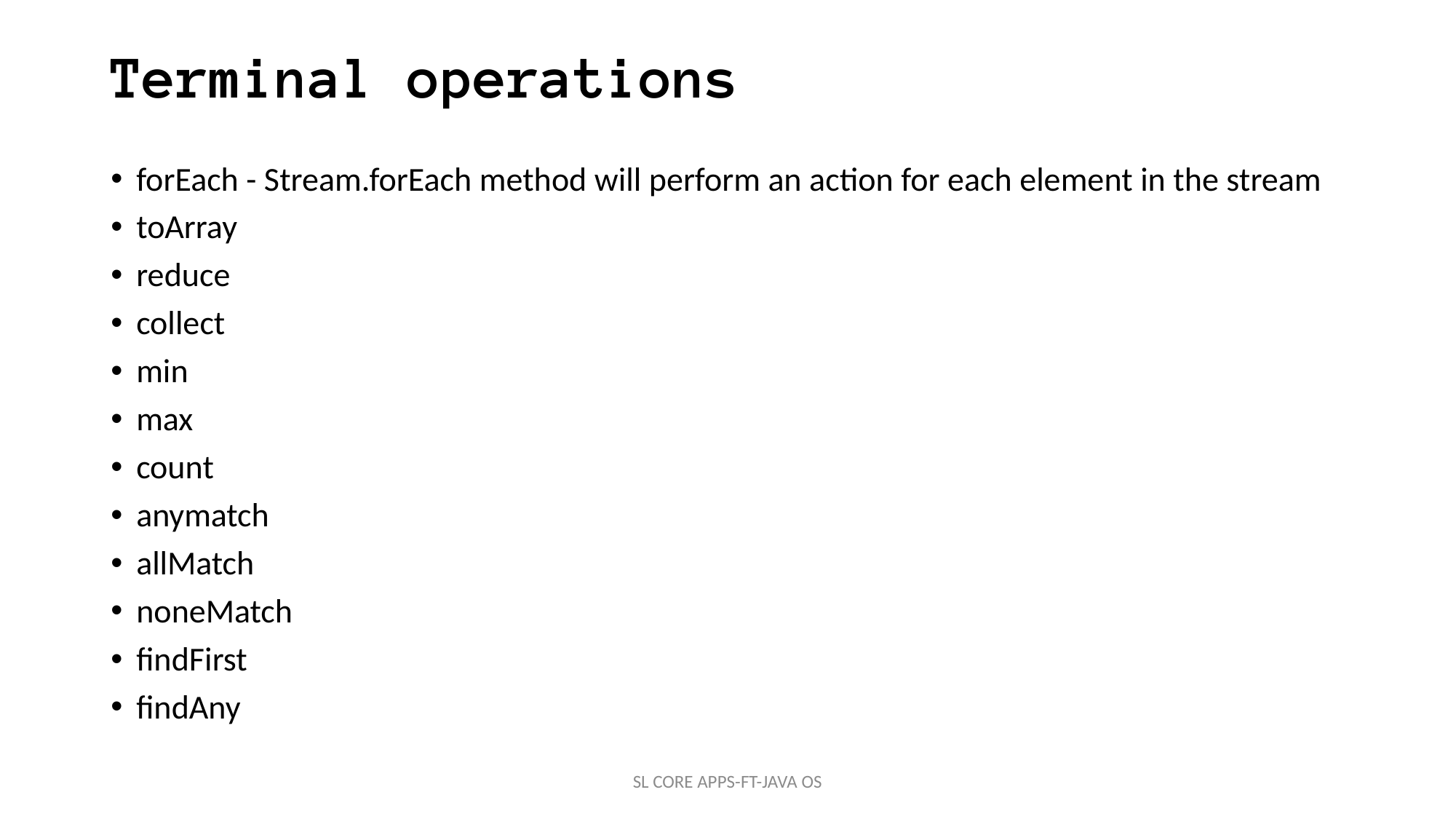

# Terminal operations
forEach - Stream.forEach method will perform an action for each element in the stream
toArray
reduce
collect
min
max
count
anymatch
allMatch
noneMatch
findFirst
findAny
SL CORE APPS-FT-JAVA OS